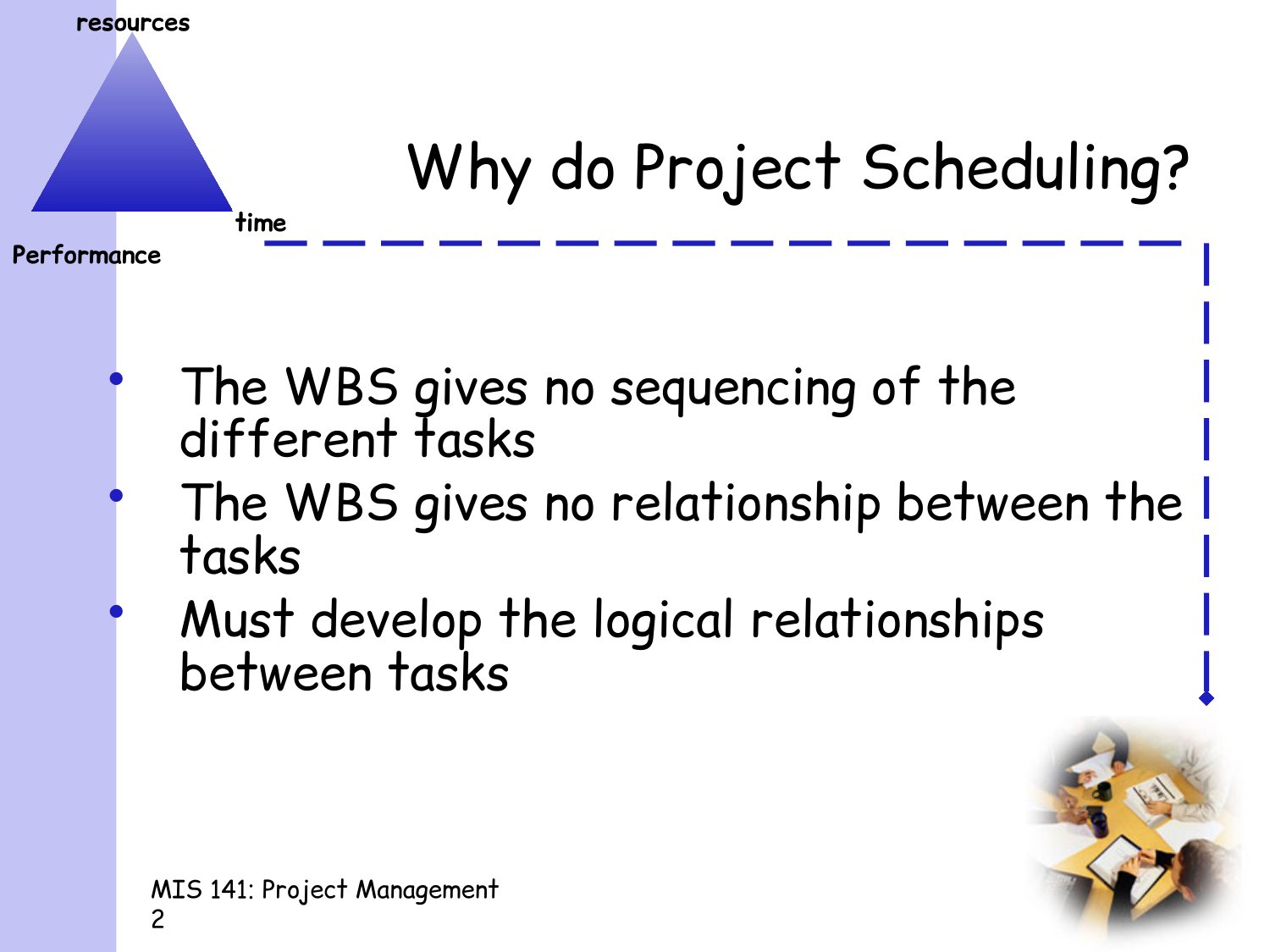

# Why do Project Scheduling?

The WBS gives no sequencing of the different tasks
The WBS gives no relationship between the tasks
Must develop the logical relationships between tasks
MIS 141: Project Management
2